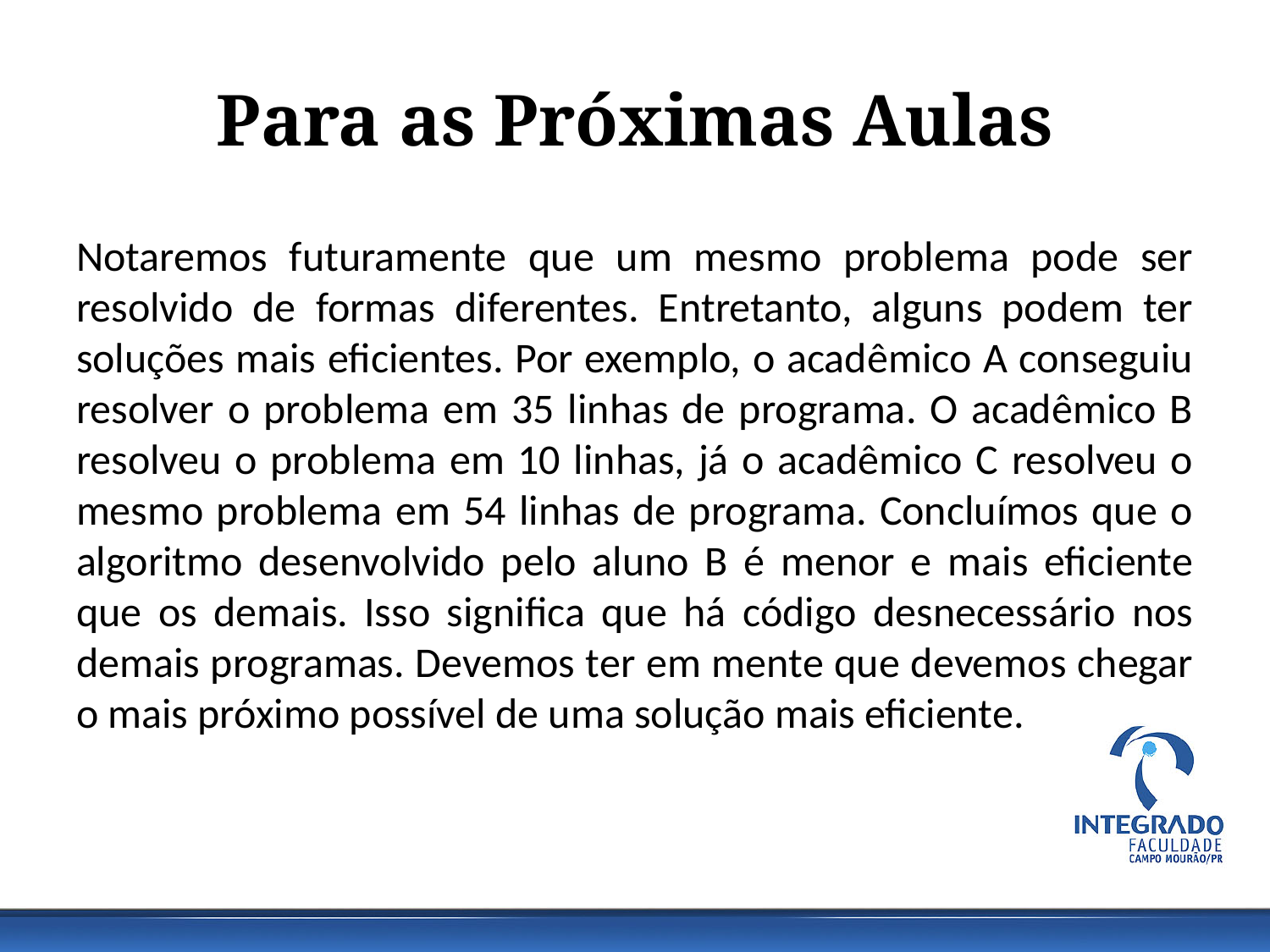

# Para as Próximas Aulas
Notaremos futuramente que um mesmo problema pode ser resolvido de formas diferentes. Entretanto, alguns podem ter soluções mais eficientes. Por exemplo, o acadêmico A conseguiu resolver o problema em 35 linhas de programa. O acadêmico B resolveu o problema em 10 linhas, já o acadêmico C resolveu o mesmo problema em 54 linhas de programa. Concluímos que o algoritmo desenvolvido pelo aluno B é menor e mais eficiente que os demais. Isso significa que há código desnecessário nos demais programas. Devemos ter em mente que devemos chegar o mais próximo possível de uma solução mais eficiente.